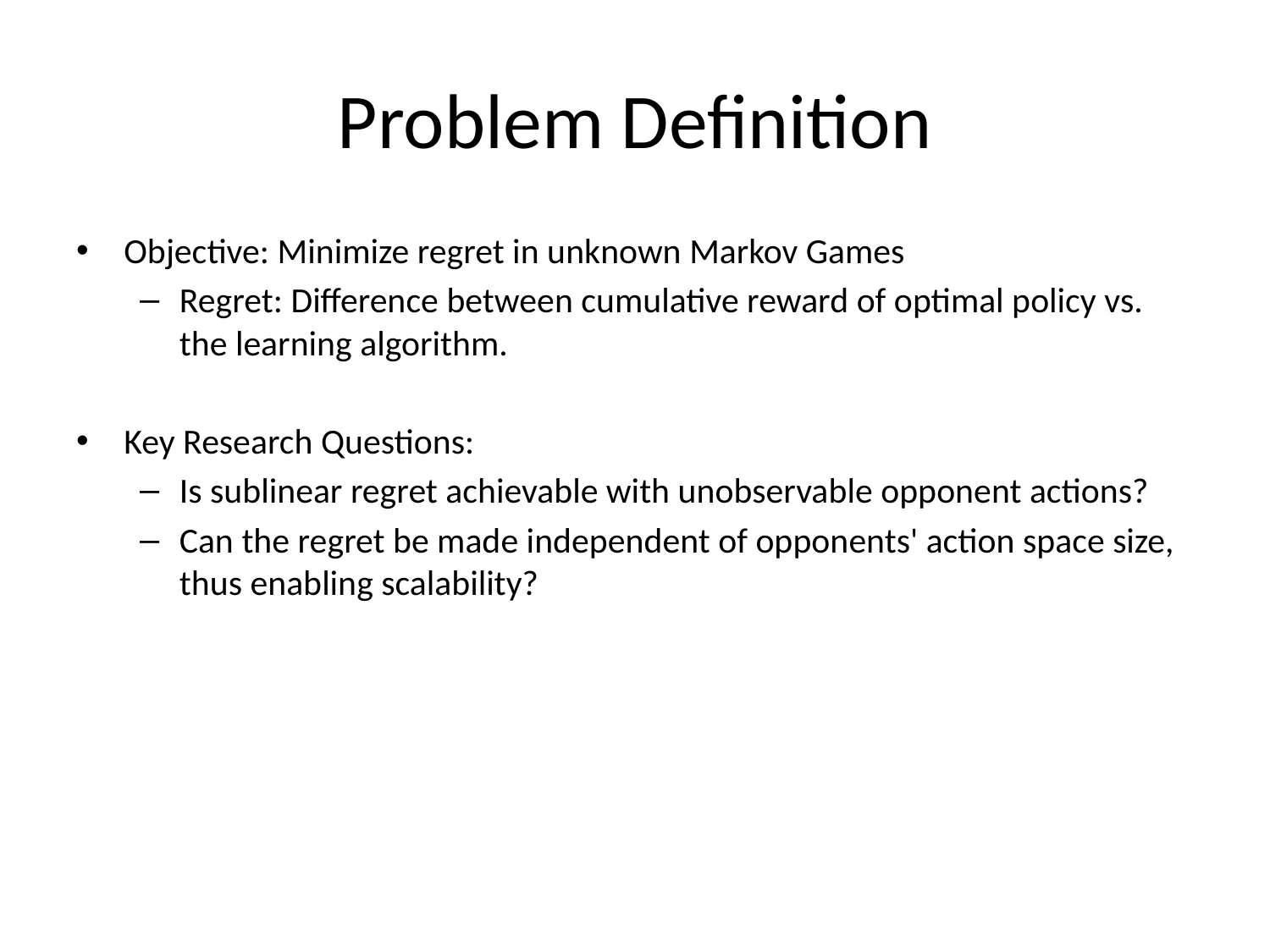

# Problem Definition
Objective: Minimize regret in unknown Markov Games
Regret: Difference between cumulative reward of optimal policy vs. the learning algorithm.

Key Research Questions:
Is sublinear regret achievable with unobservable opponent actions?
Can the regret be made independent of opponents' action space size, thus enabling scalability?